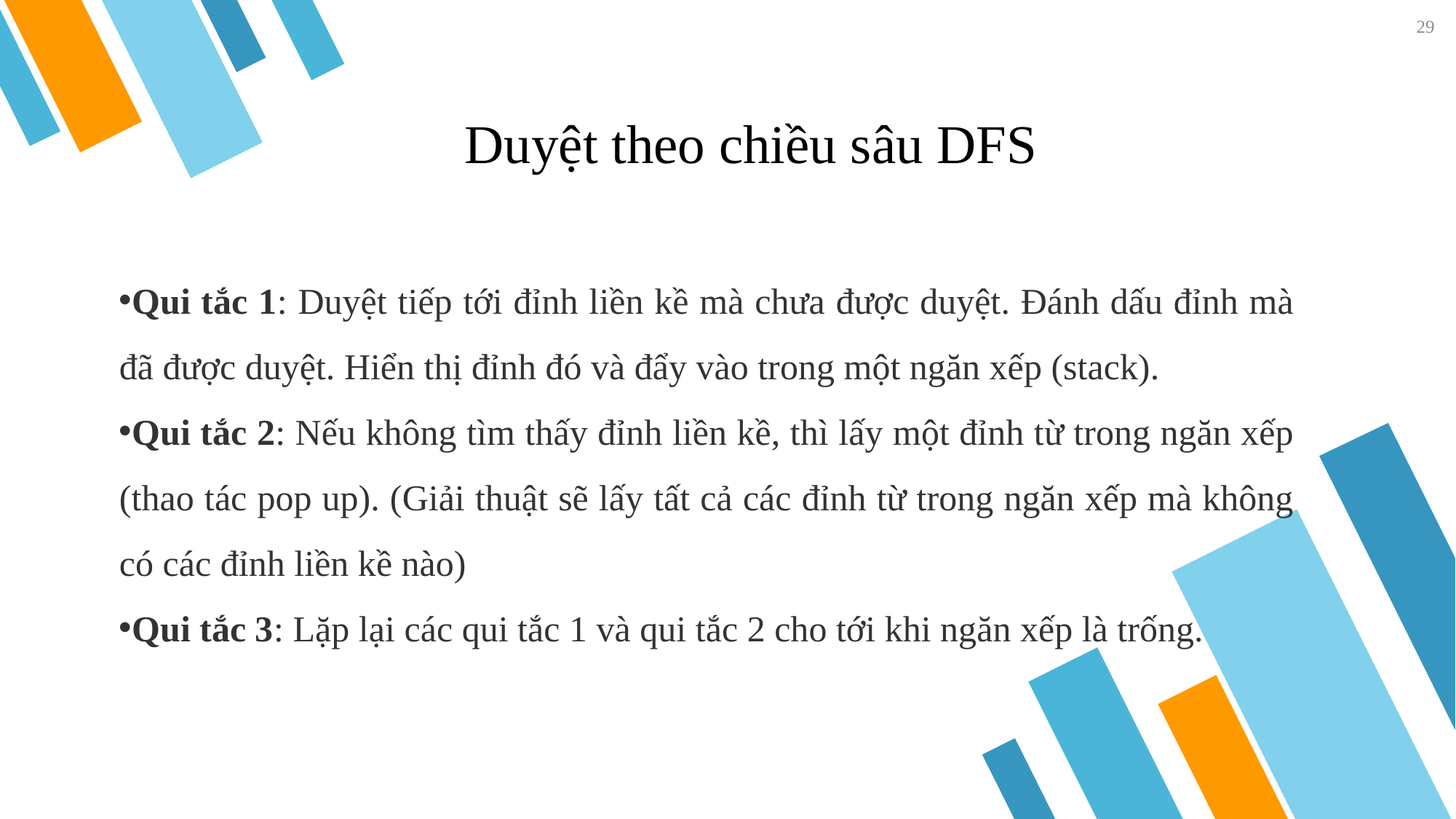

29
Duyệt theo chiều sâu DFS
Qui tắc 1: Duyệt tiếp tới đỉnh liền kề mà chưa được duyệt. Đánh dấu đỉnh mà đã được duyệt. Hiển thị đỉnh đó và đẩy vào trong một ngăn xếp (stack).
Qui tắc 2: Nếu không tìm thấy đỉnh liền kề, thì lấy một đỉnh từ trong ngăn xếp (thao tác pop up). (Giải thuật sẽ lấy tất cả các đỉnh từ trong ngăn xếp mà không có các đỉnh liền kề nào)
Qui tắc 3: Lặp lại các qui tắc 1 và qui tắc 2 cho tới khi ngăn xếp là trống.